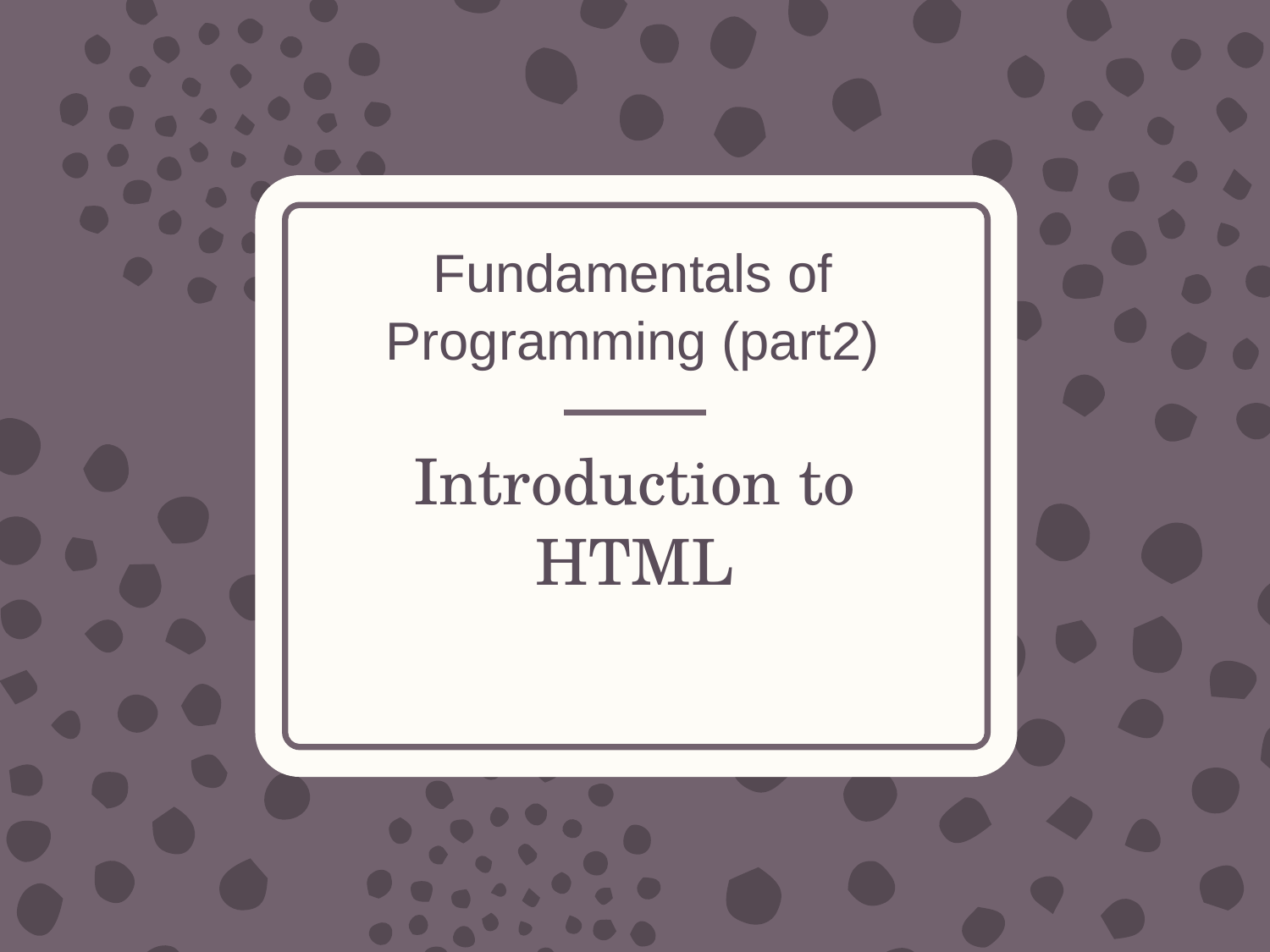

# Fundamentals of Programming (part2)
Introduction to HTML